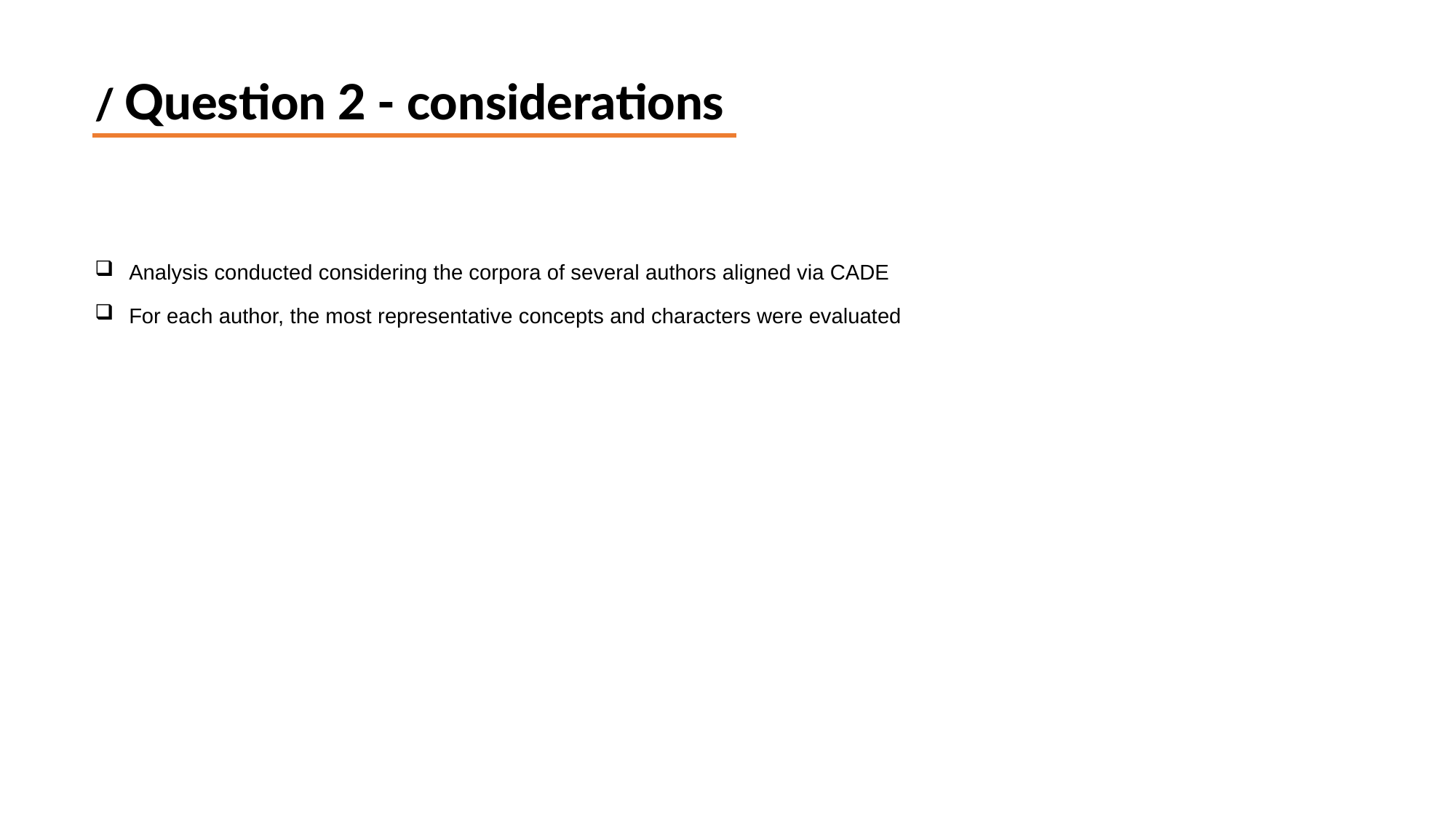

/ Question 2 - considerations
Analysis conducted considering the corpora of several authors aligned via CADE
For each author, the most representative concepts and characters were evaluated